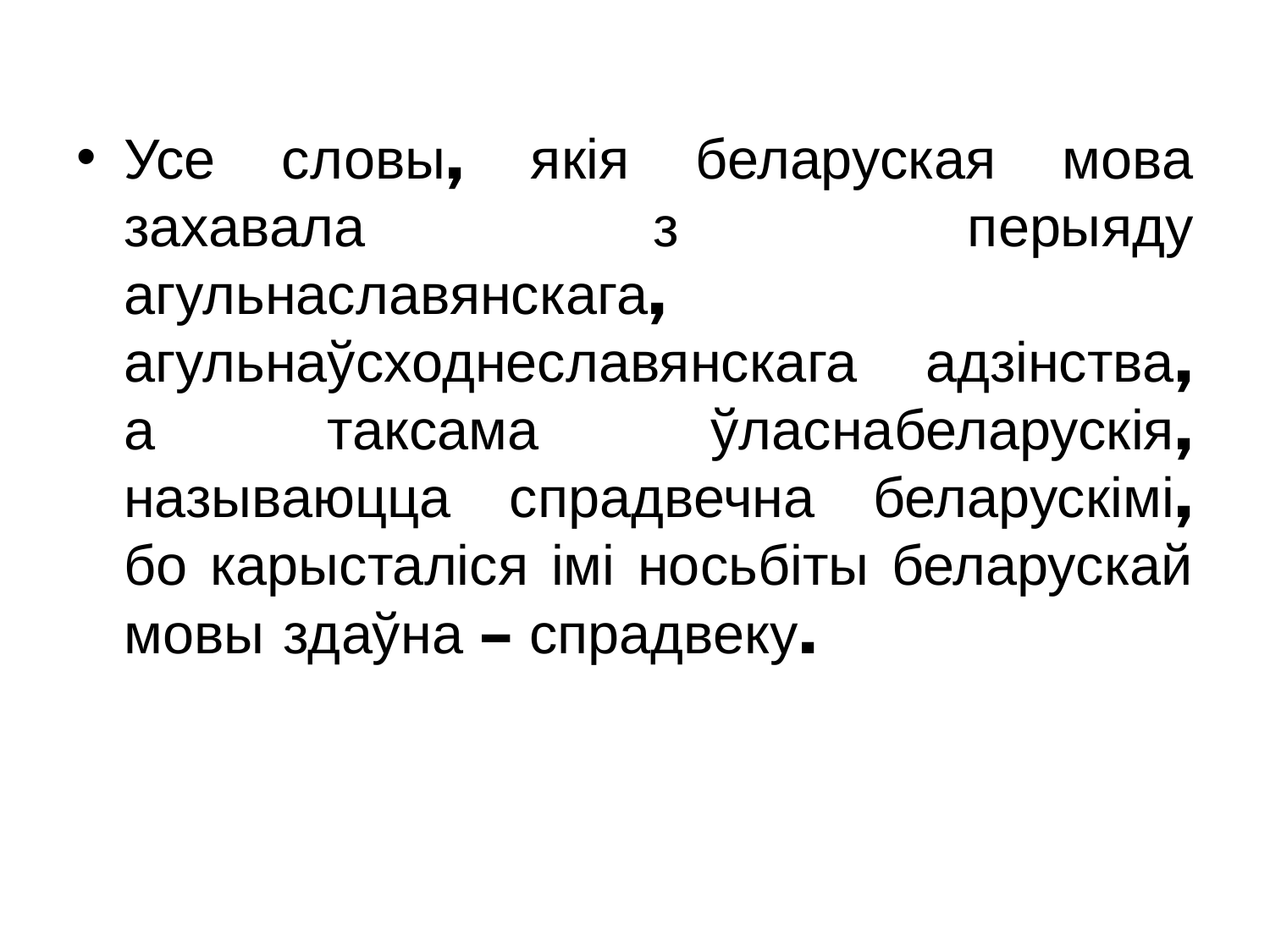

Усе словы, якія беларуская мова захавала з перыяду агульнаславянскага, агульнаўсходнеславянскага адзінства, а таксама ўласнабеларускія, называюцца спрадвечна беларускімі, бо карысталіся імі носьбіты беларускай мовы здаўна – спрадвеку.